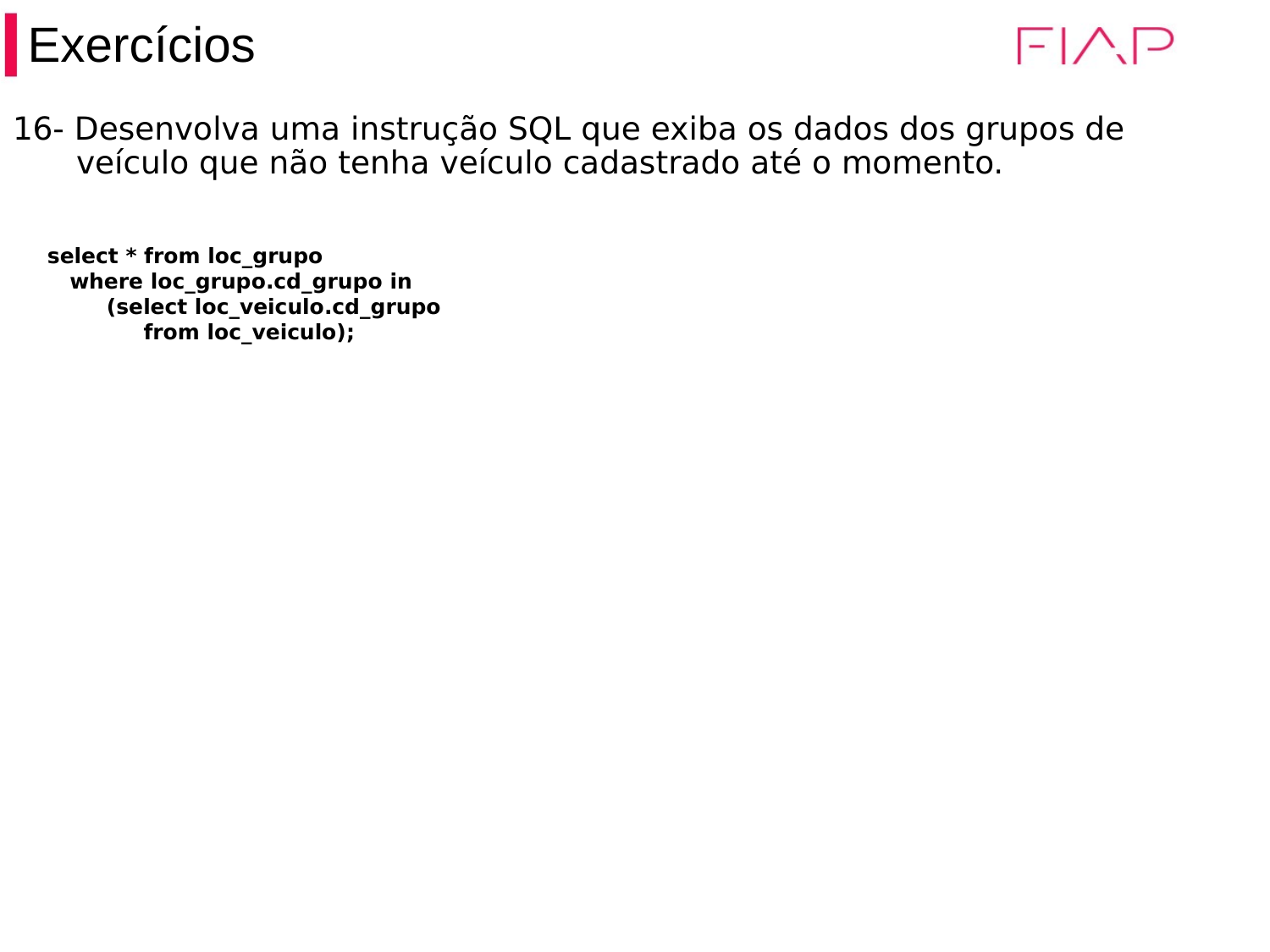

Exercícios
16- Desenvolva uma instrução SQL que exiba os dados dos grupos de veículo que não tenha veículo cadastrado até o momento.

select * from loc_grupo
   where loc_grupo.cd_grupo in
        (select loc_veiculo.cd_grupo
             from loc_veiculo);